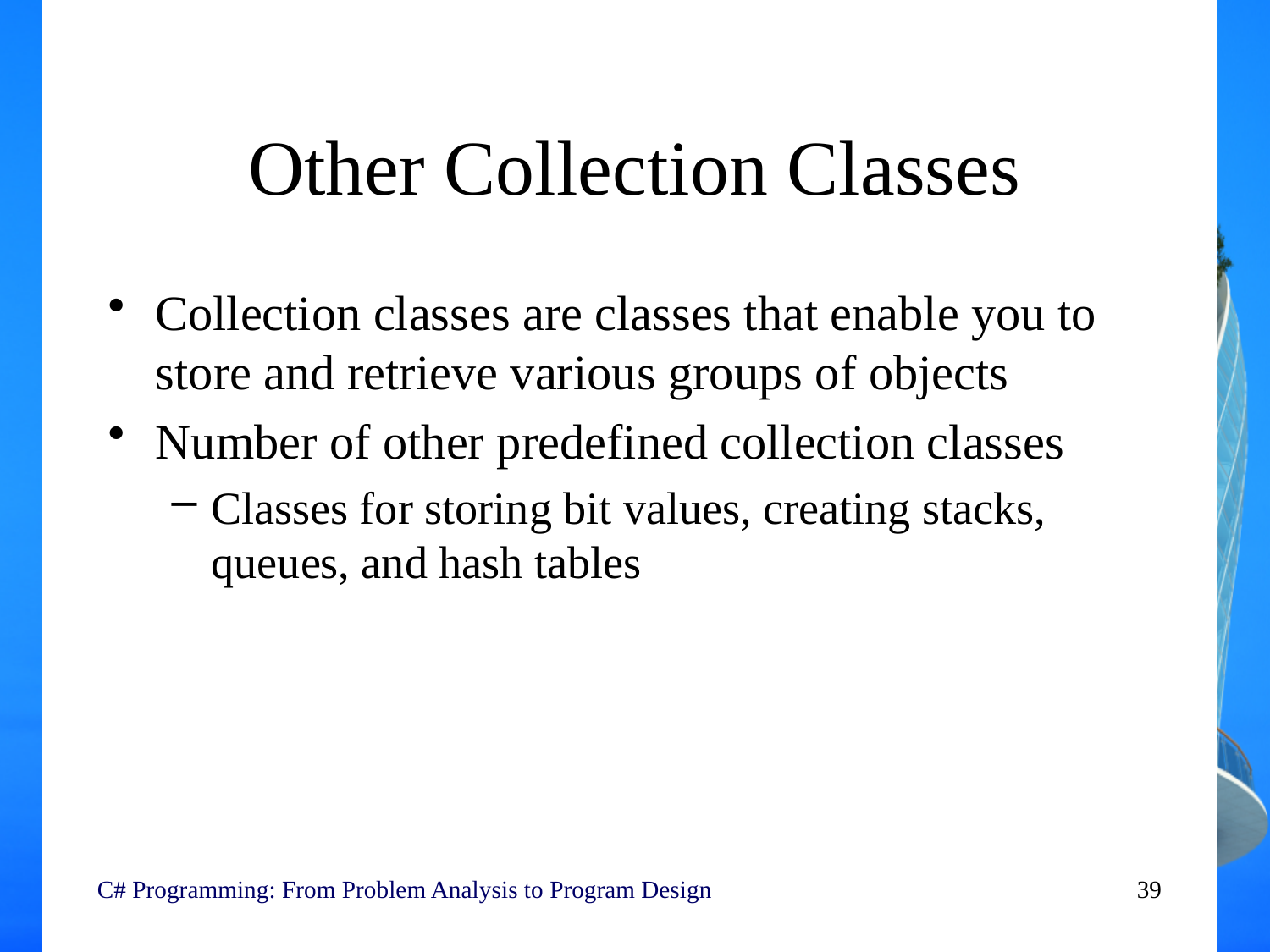

# Other Collection Classes
Collection classes are classes that enable you to store and retrieve various groups of objects
Number of other predefined collection classes
Classes for storing bit values, creating stacks, queues, and hash tables
C# Programming: From Problem Analysis to Program Design

39